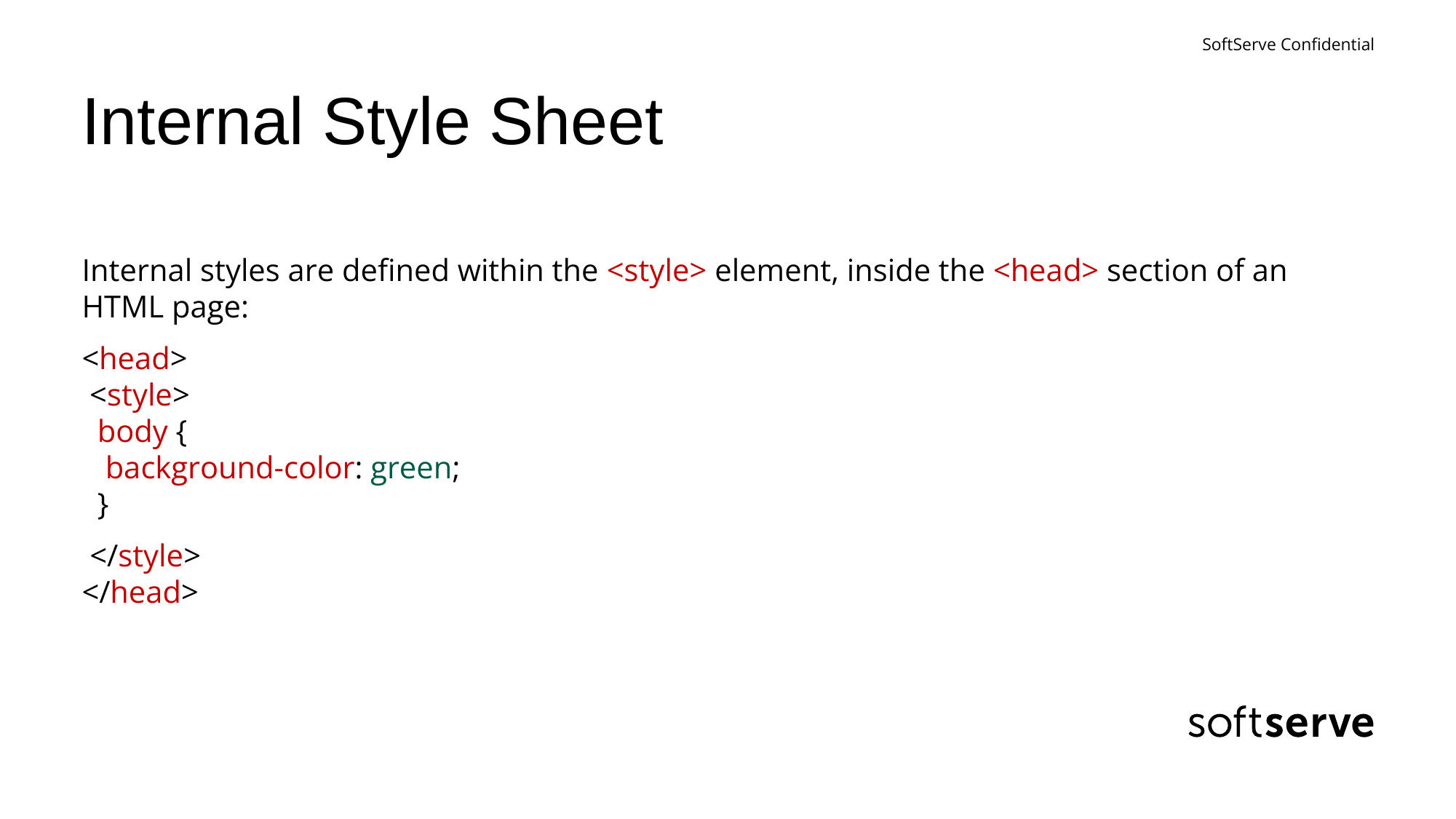

# Internal Style Sheet
Internal styles are defined within the <style> element, inside the <head> section of an HTML page:
<head>
 <style>
  body {
   background-color: green;
  }
 </style>
</head>